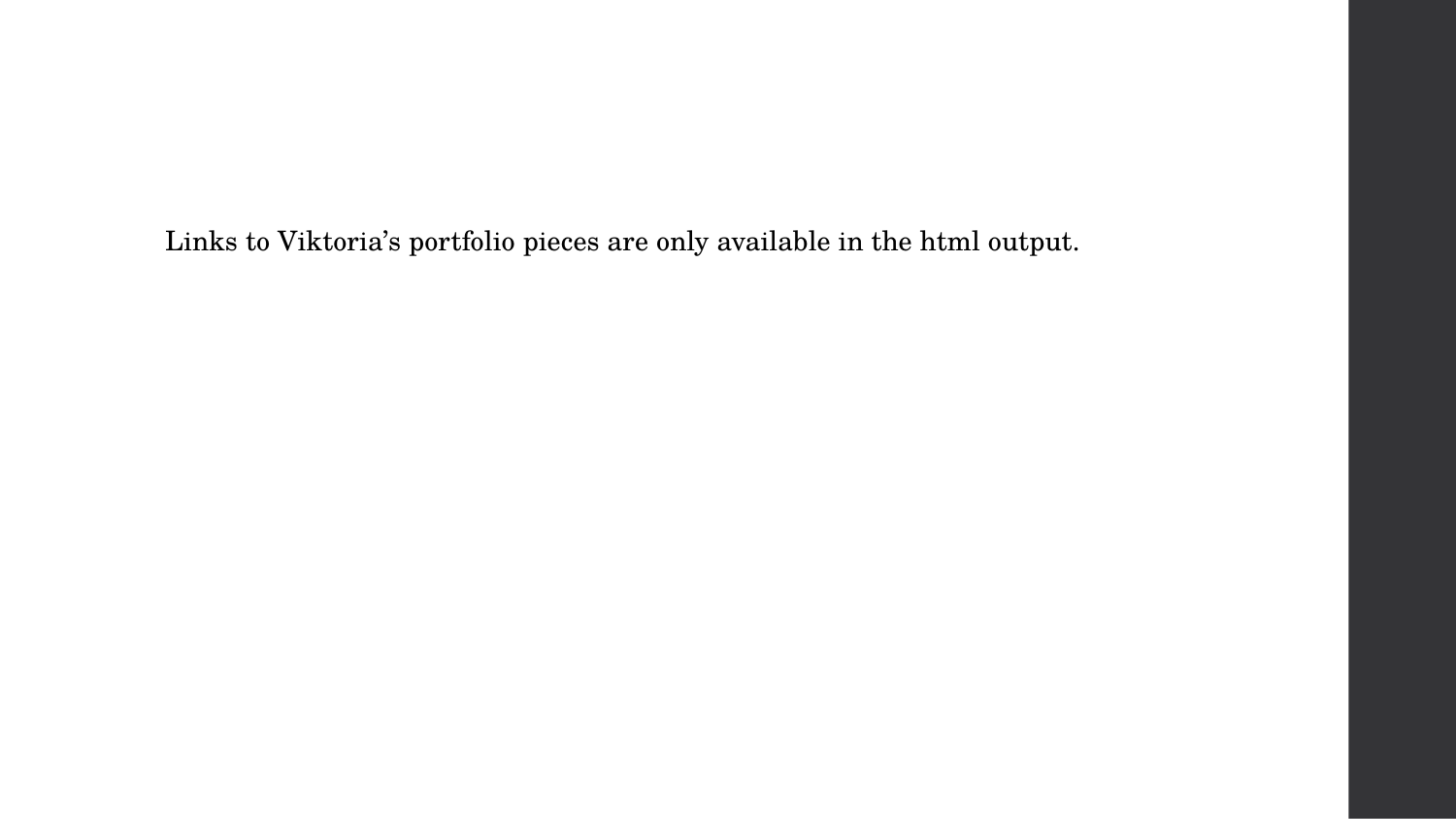

Links to Viktoria’s portfolio pieces are only available in the html output.